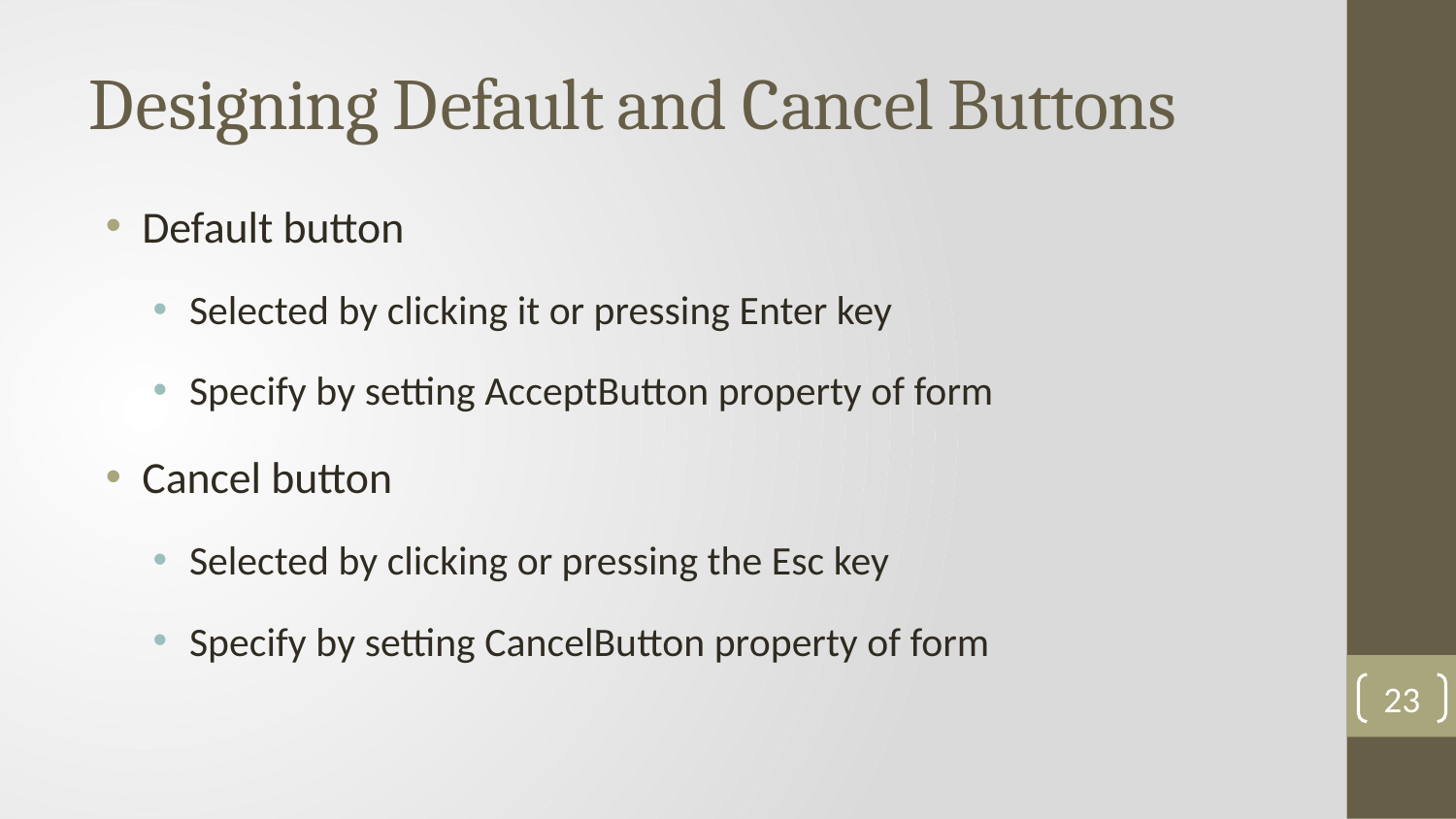

# Designing Default and Cancel Buttons
23
Default button
Selected by clicking it or pressing Enter key
Specify by setting AcceptButton property of form
Cancel button
Selected by clicking or pressing the Esc key
Specify by setting CancelButton property of form